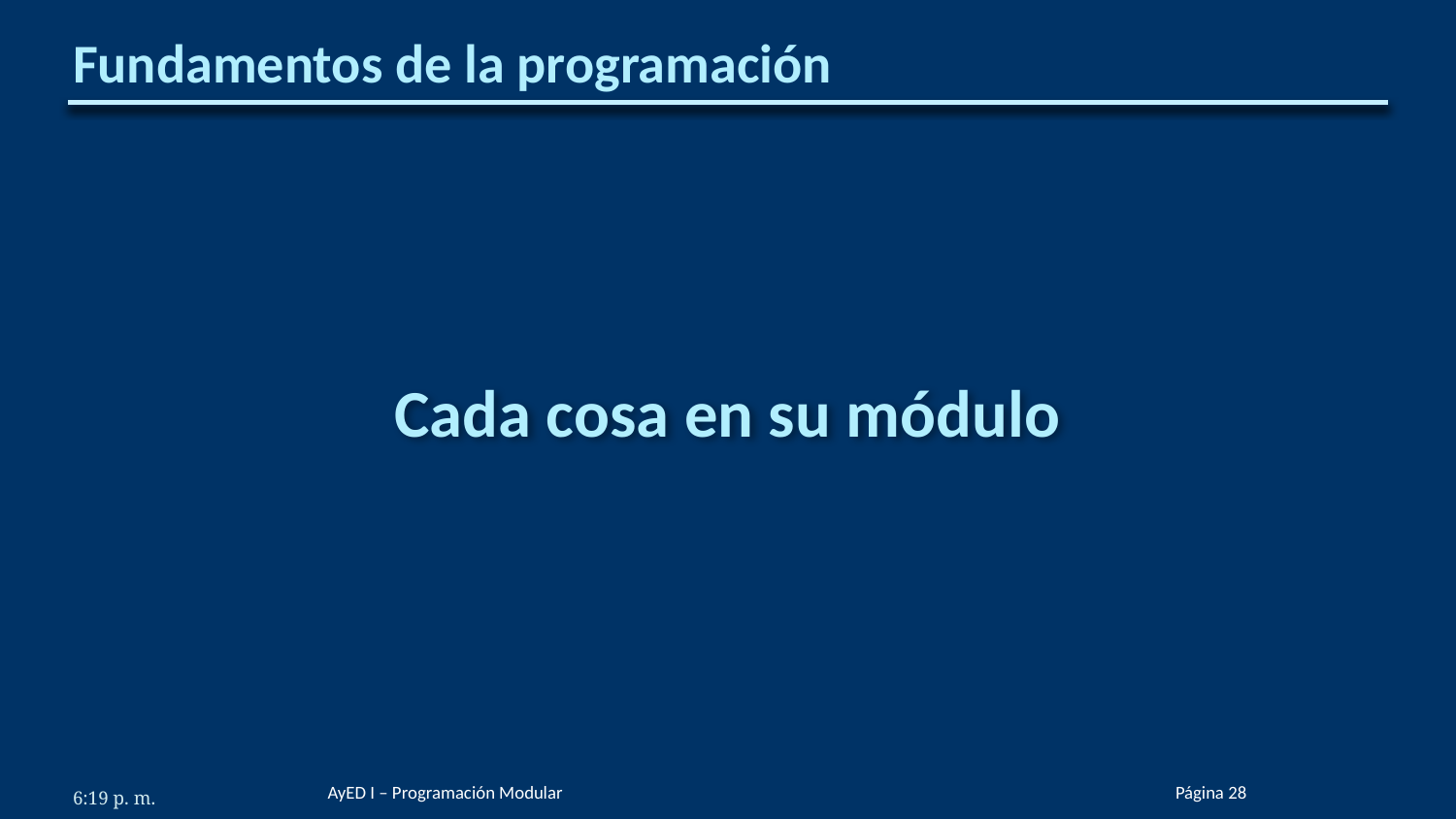

# Fundamentos de la programación
Cada cosa en su módulo
AyED I – Programación Modular
Página 28
6:19 p. m.